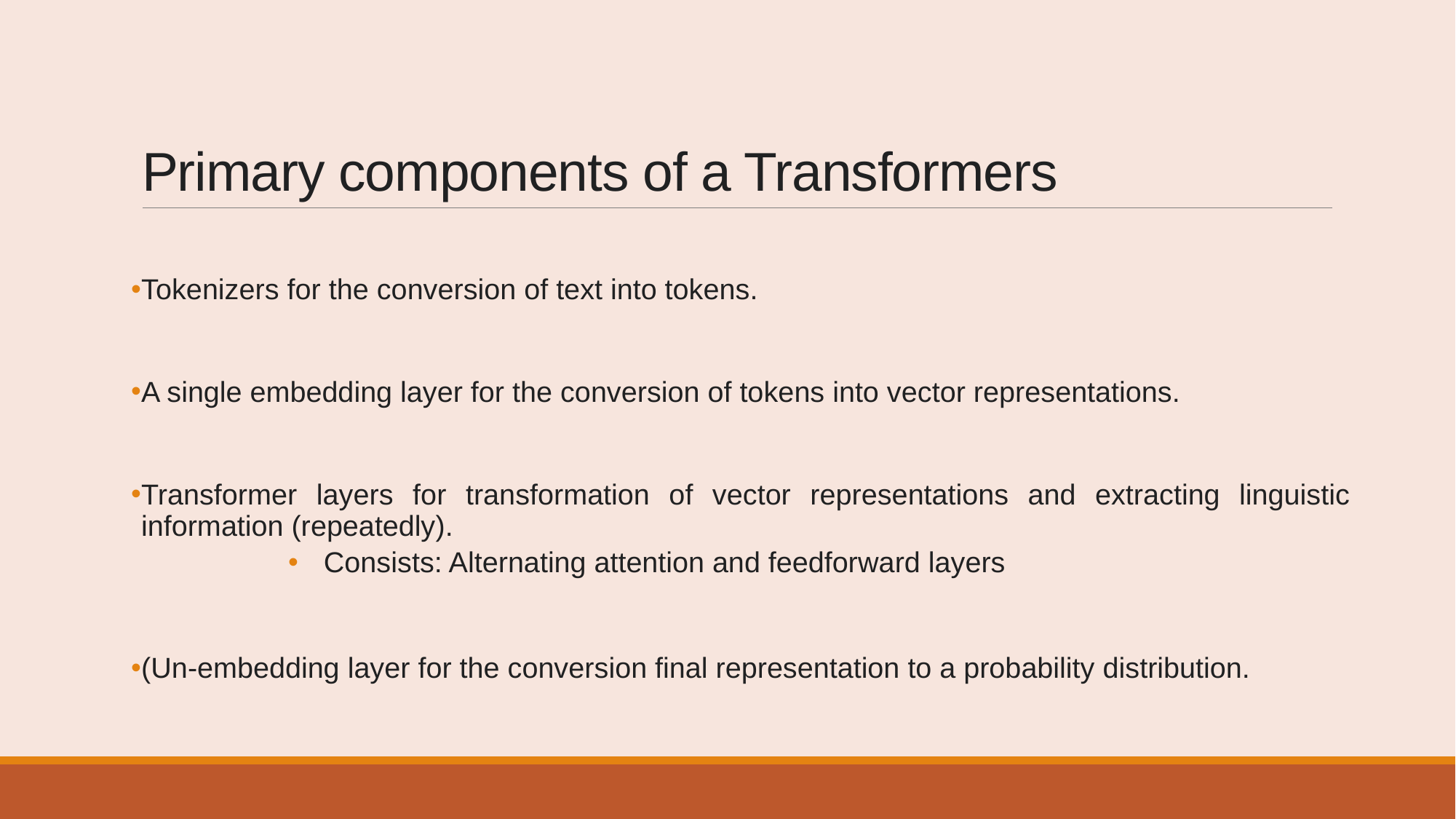

# Primary components of a Transformers
Tokenizers for the conversion of text into tokens.

A single embedding layer for the conversion of tokens into vector representations.

Transformer layers for transformation of vector representations and extracting linguistic information (repeatedly).
Consists: Alternating attention and feedforward layers

(Un-embedding layer for the conversion final representation to a probability distribution.